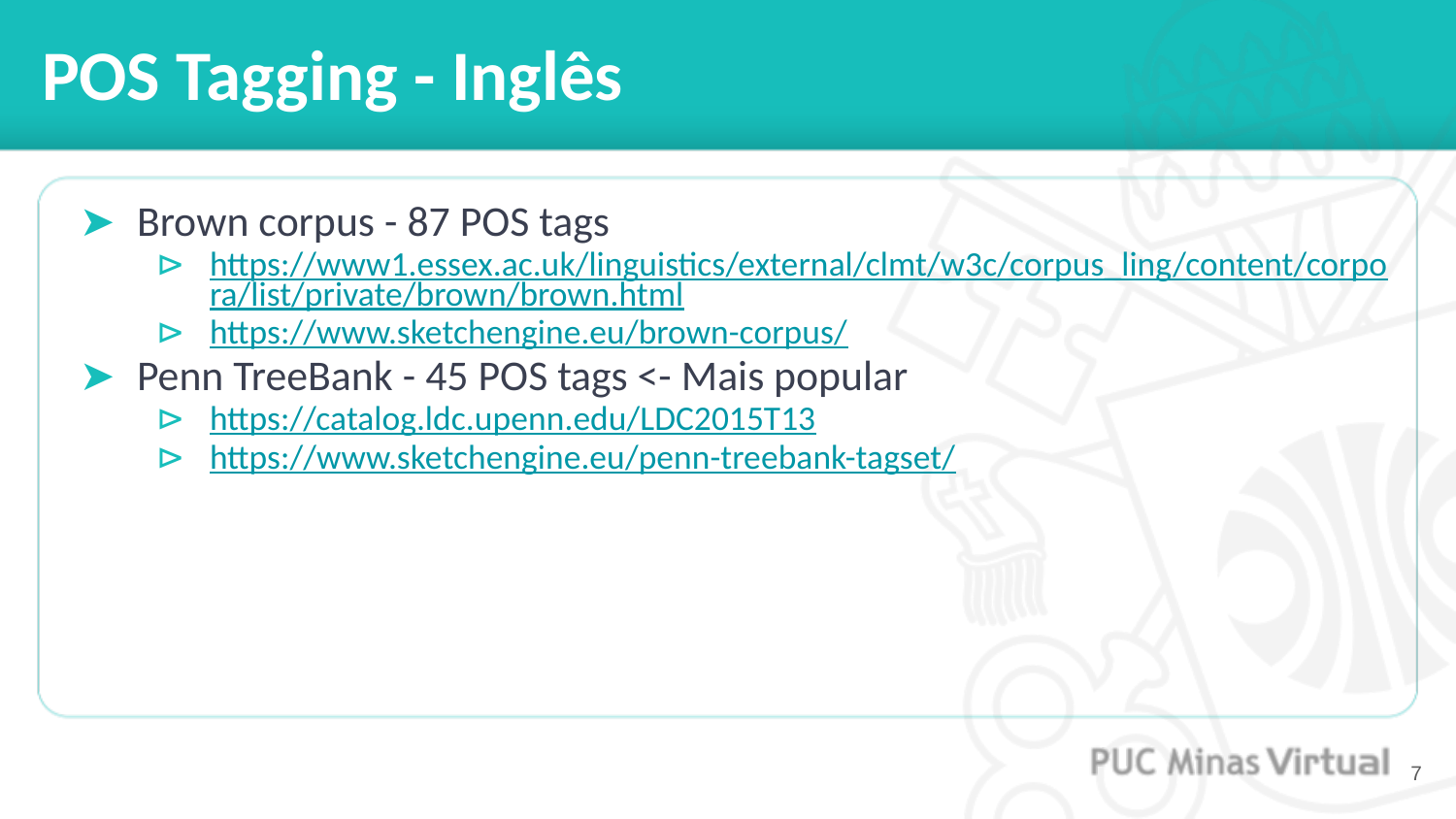

# POS Tagging - Inglês
Brown corpus - 87 POS tags
https://www1.essex.ac.uk/linguistics/external/clmt/w3c/corpus_ling/content/corpora/list/private/brown/brown.html
https://www.sketchengine.eu/brown-corpus/
Penn TreeBank - 45 POS tags <- Mais popular
https://catalog.ldc.upenn.edu/LDC2015T13
https://www.sketchengine.eu/penn-treebank-tagset/
7